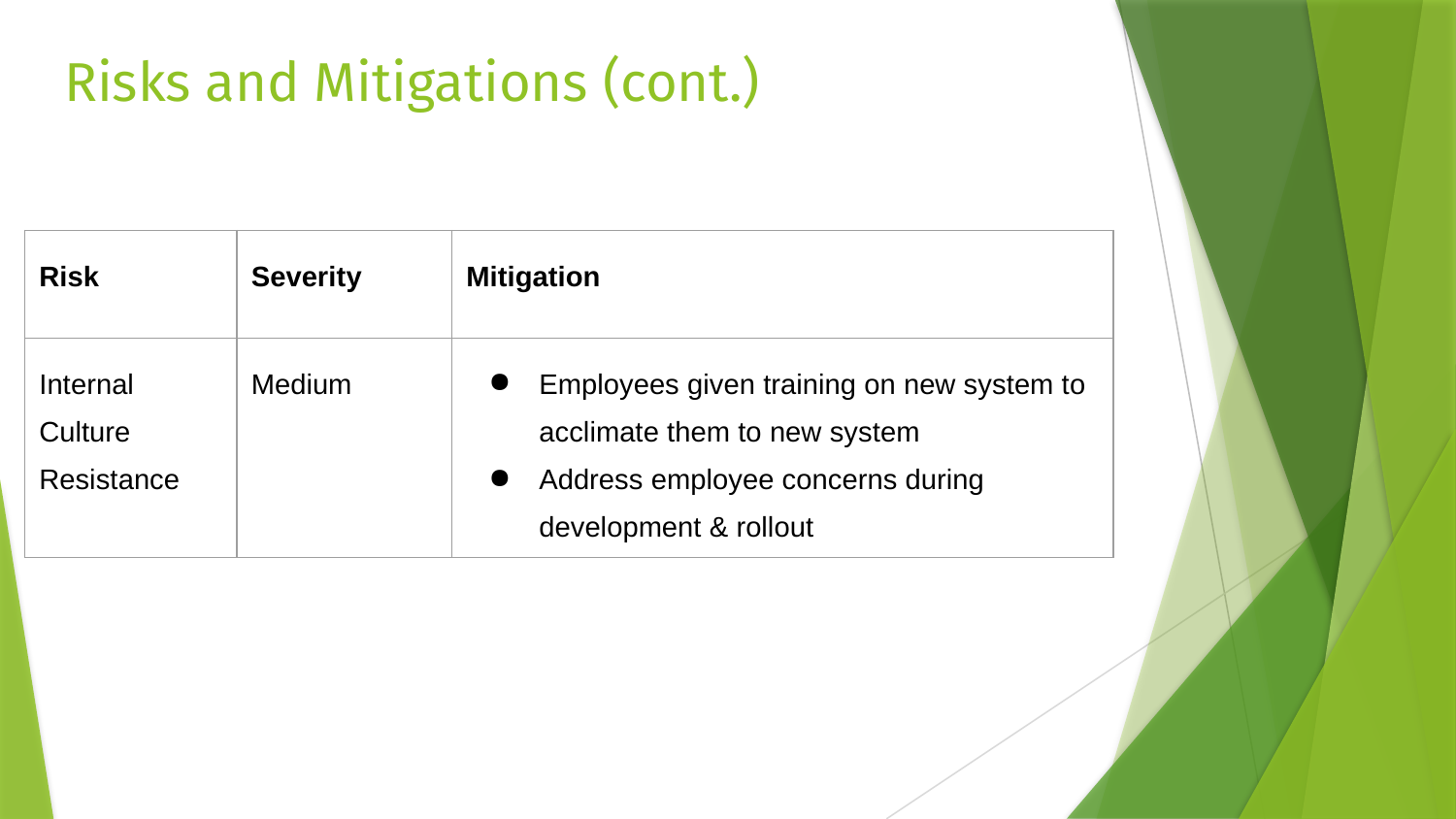

# Risks and Mitigations (cont.)
| Risk | Severity | Mitigation |
| --- | --- | --- |
| Internal Culture Resistance | Medium | Employees given training on new system to acclimate them to new system Address employee concerns during development & rollout |